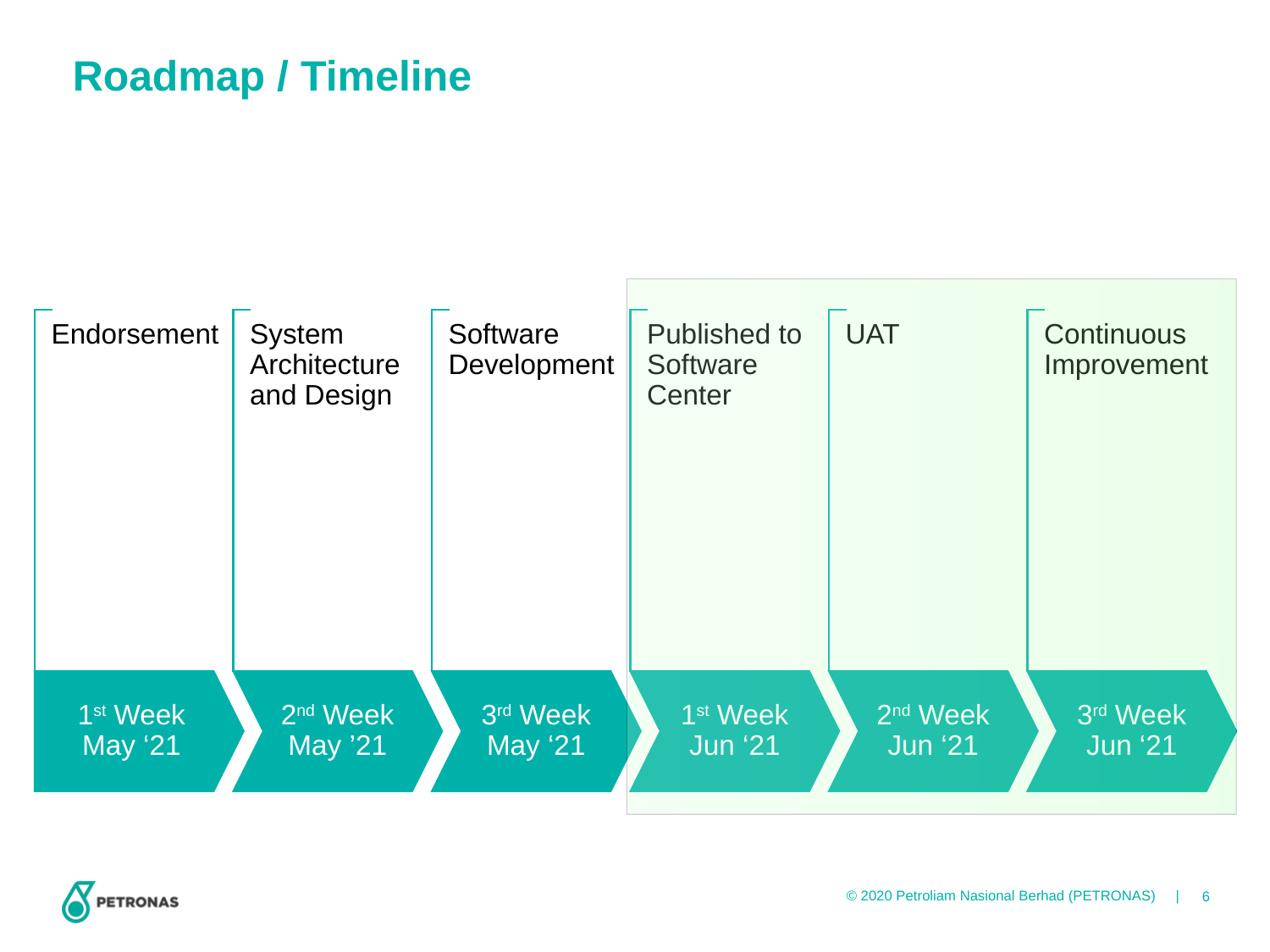

# Roadmap / Timeline
1st Week May ‘21
Endorsement
2nd Week May ’21
System Architecture and Design
3rd Week May ‘21
Software Development
1st Week Jun ‘21
Published to Software Center
2nd Week Jun ‘21
UAT
3rd Week Jun ‘21
Continuous Improvement

6